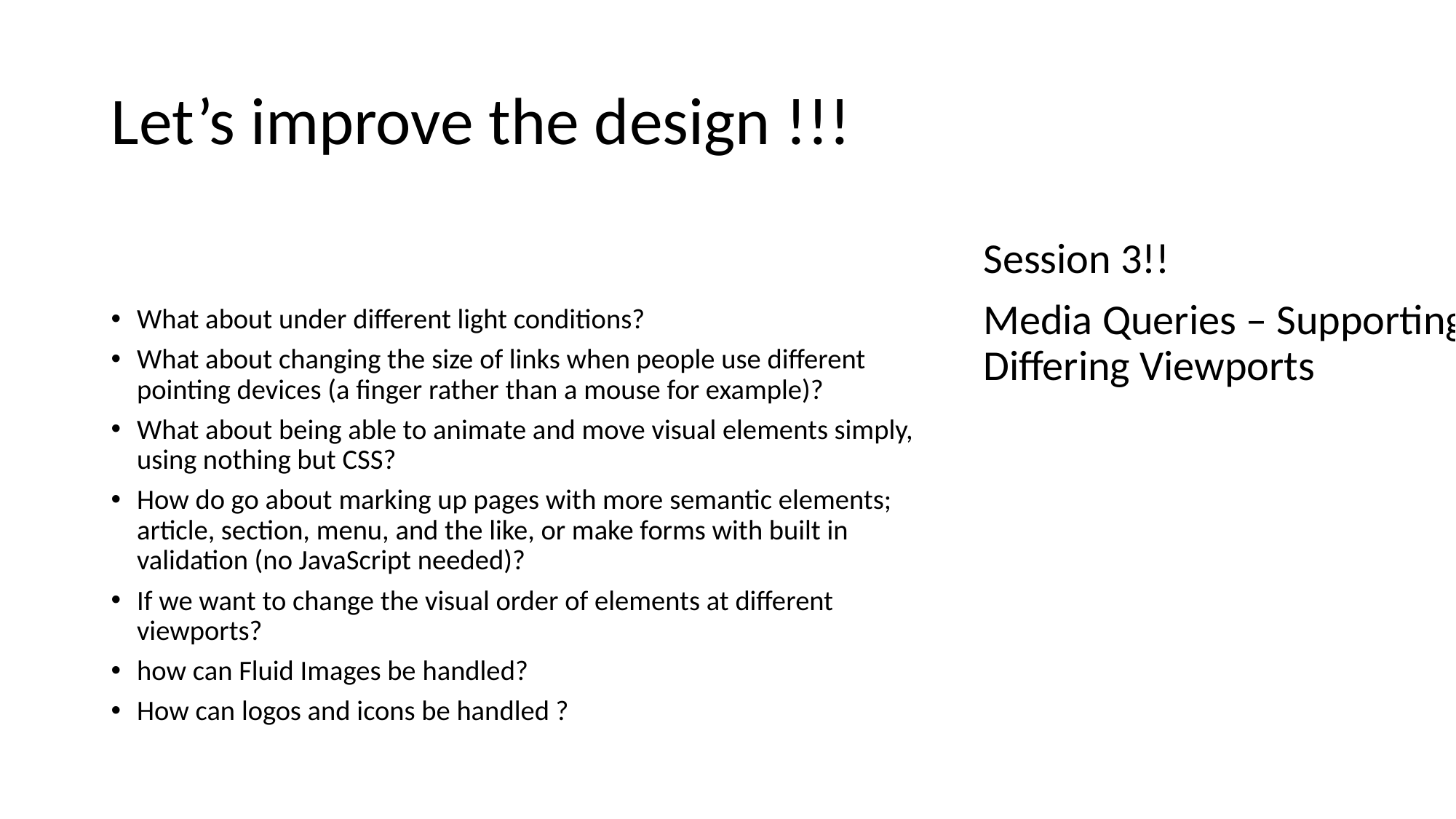

# Let’s improve the design !!!

Session 3!!
Media Queries – Supporting Differing Viewports
What about under different light conditions?
What about changing the size of links when people use different pointing devices (a finger rather than a mouse for example)?
What about being able to animate and move visual elements simply, using nothing but CSS?
How do go about marking up pages with more semantic elements; article, section, menu, and the like, or make forms with built in validation (no JavaScript needed)?
If we want to change the visual order of elements at different viewports?
how can Fluid Images be handled?
How can logos and icons be handled ?